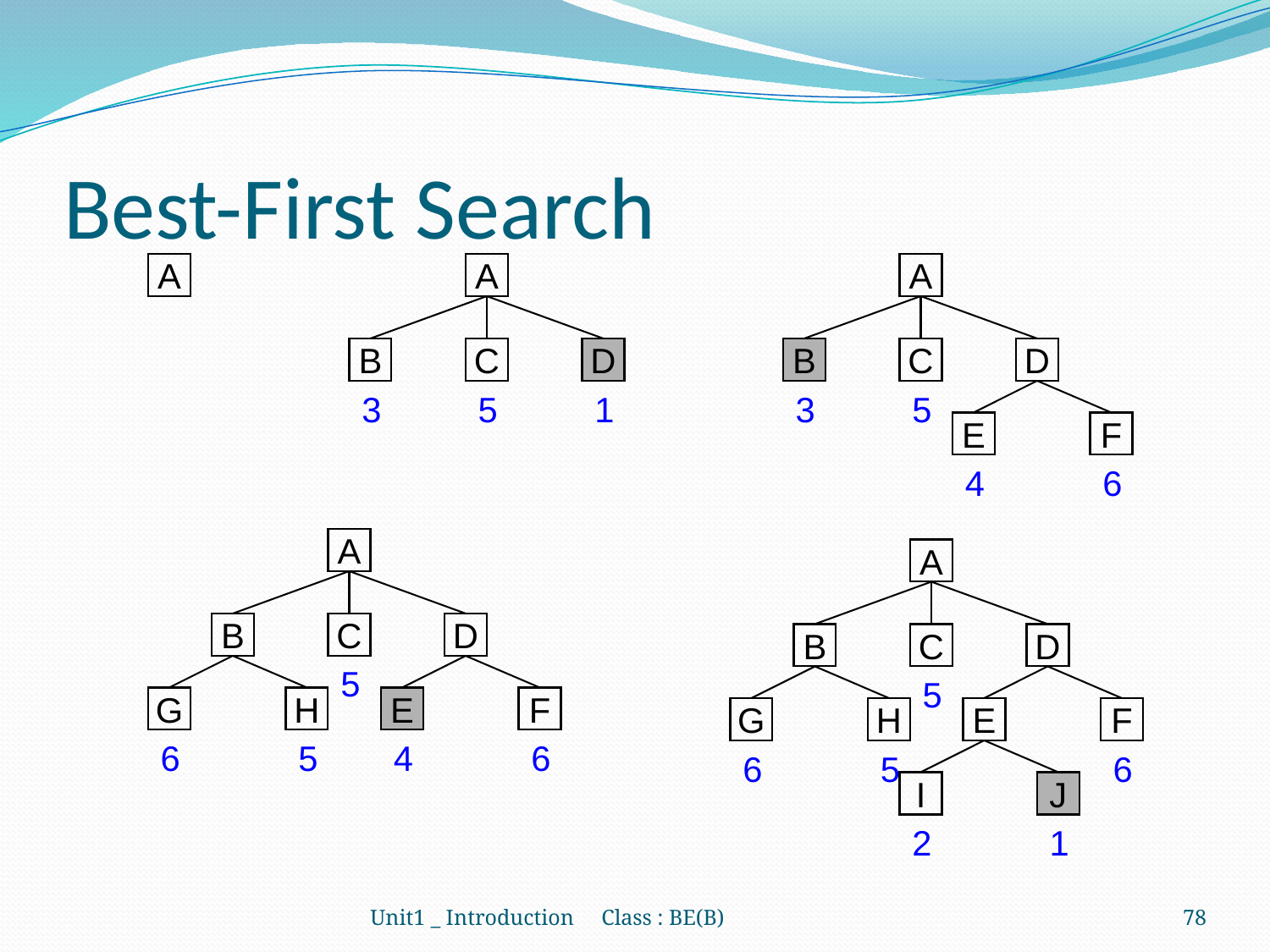

# Best-First Search
A
A
A
B
C
D
B
C
D
3
5
1
3
5
E
F
4
6
A
A
B
C
D
B
C
D
5
5
G
H
E
F
G
H
E
F
6
5
4
6
6
5
6
I
J
2
1
Unit1 _ Introduction     Class : BE(B)
78